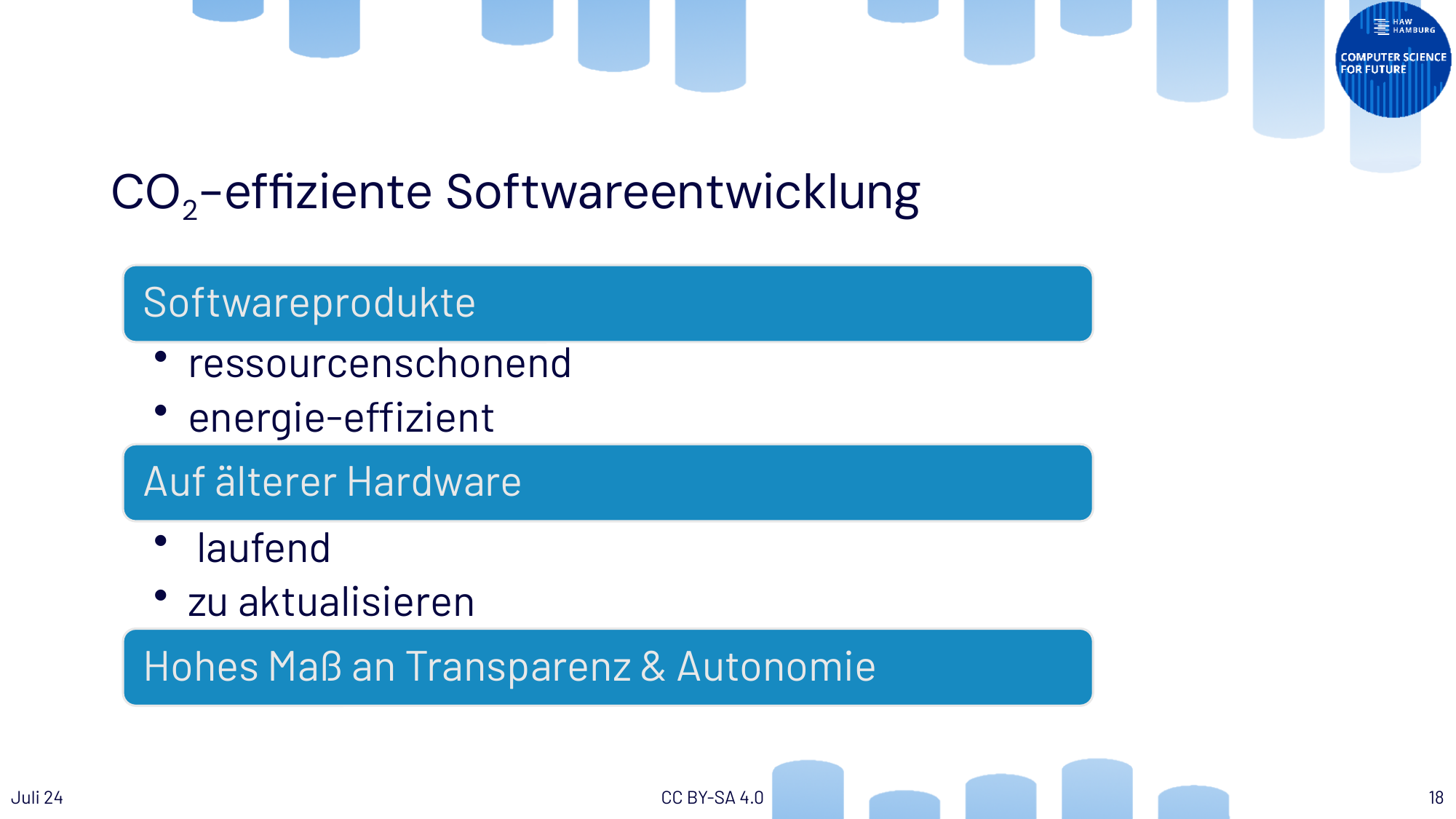

# CO2-effiziente Softwareentwicklung
Softwareprodukte
ressourcenschonend
energie-effizient
Auf älterer Hardware
 laufend
zu aktualisieren
Hohes Maß an Transparenz & Autonomie
Juli 24
CC BY-SA 4.0
18